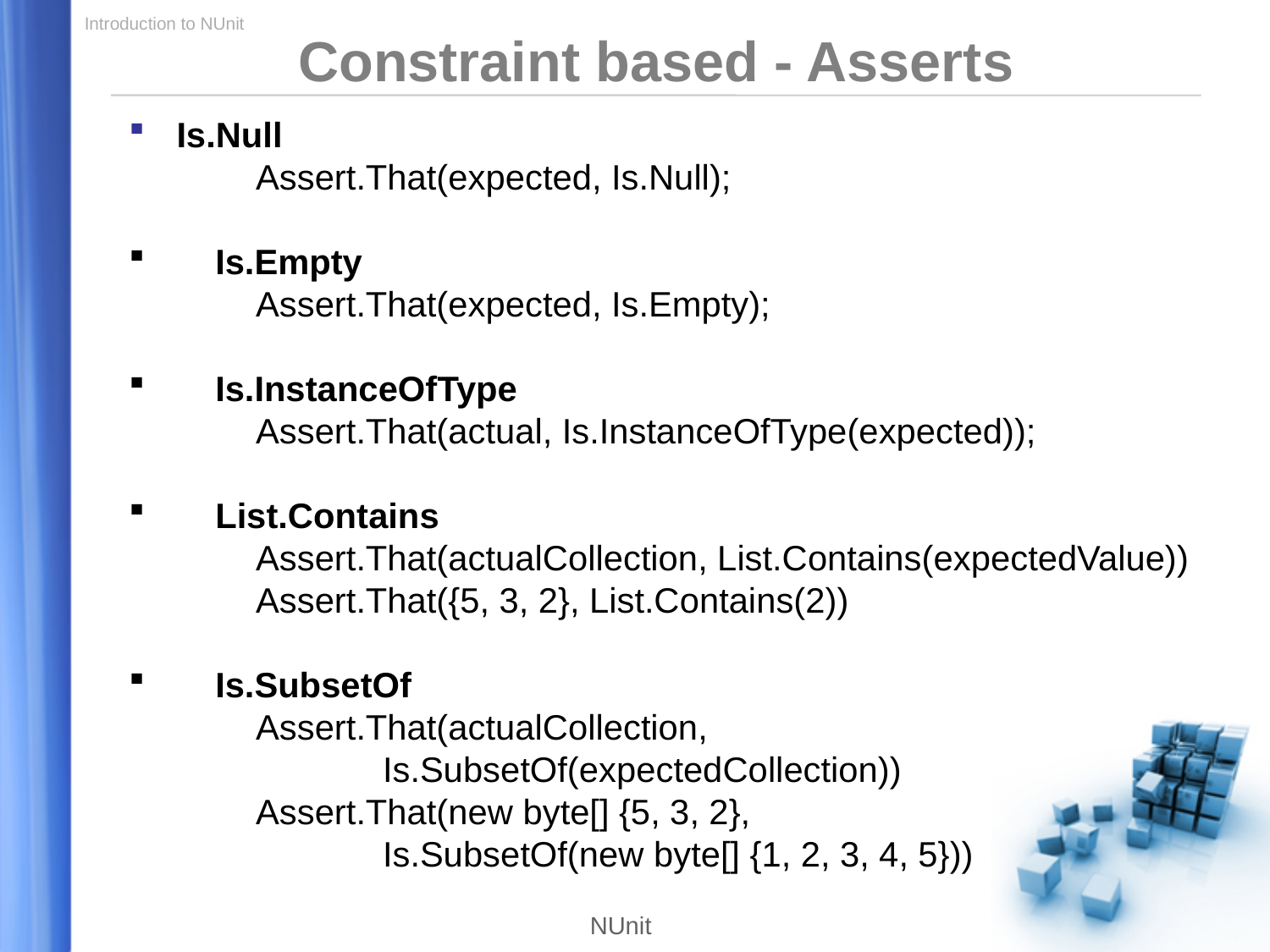

Constraint based - Asserts
Is.Null
	Assert.That(expected, Is.Null);

    Is.Empty
	Assert.That(expected, Is.Empty);

    Is.InstanceOfType
	Assert.That(actual, Is.InstanceOfType(expected));

    List.Contains
	Assert.That(actualCollection, List.Contains(expectedValue))
	Assert.That({5, 3, 2}, List.Contains(2))

    Is.SubsetOf
	Assert.That(actualCollection, 						Is.SubsetOf(expectedCollection))
	Assert.That(new byte[] {5, 3, 2},
		Is.SubsetOf(new byte[] {1, 2, 3, 4, 5}))